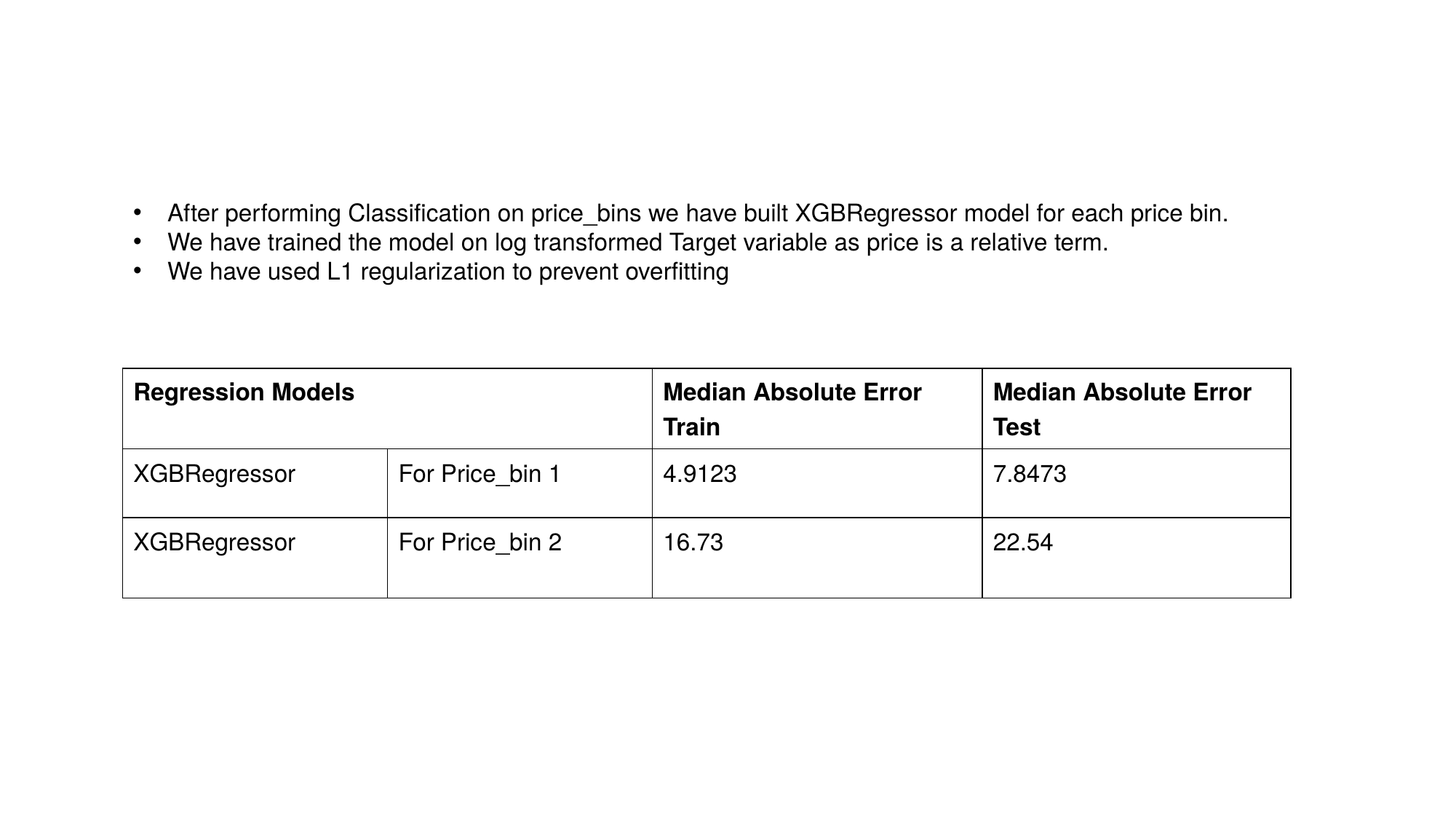

#
After performing Classification on price_bins we have built XGBRegressor model for each price bin.
We have trained the model on log transformed Target variable as price is a relative term.
We have used L1 regularization to prevent overfitting

| Regression Models |  | Median Absolute Error Train | Median Absolute Error Test |
| --- | --- | --- | --- |
| XGBRegressor | For Price\_bin 1 | 4.9123 | 7.8473 |
| XGBRegressor | For Price\_bin 2 | 16.73 | 22.54 |